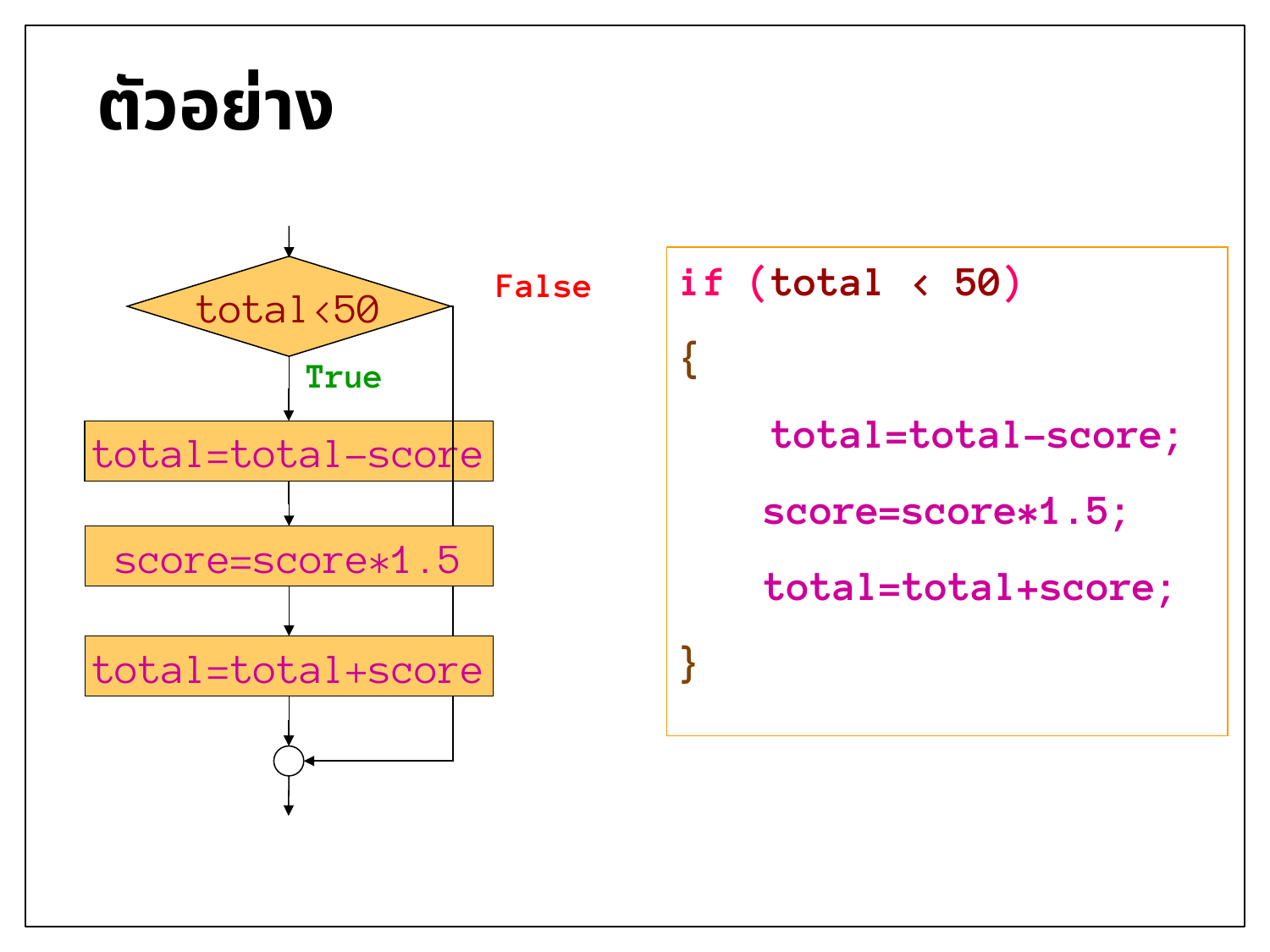

# ตัวอย่าง

total<50
False
True
total=total-score
score=score*1.5
total=total+score

if (total < 50)
{
    total=total-score;
	 score=score*1.5;
	 total=total+score;
}